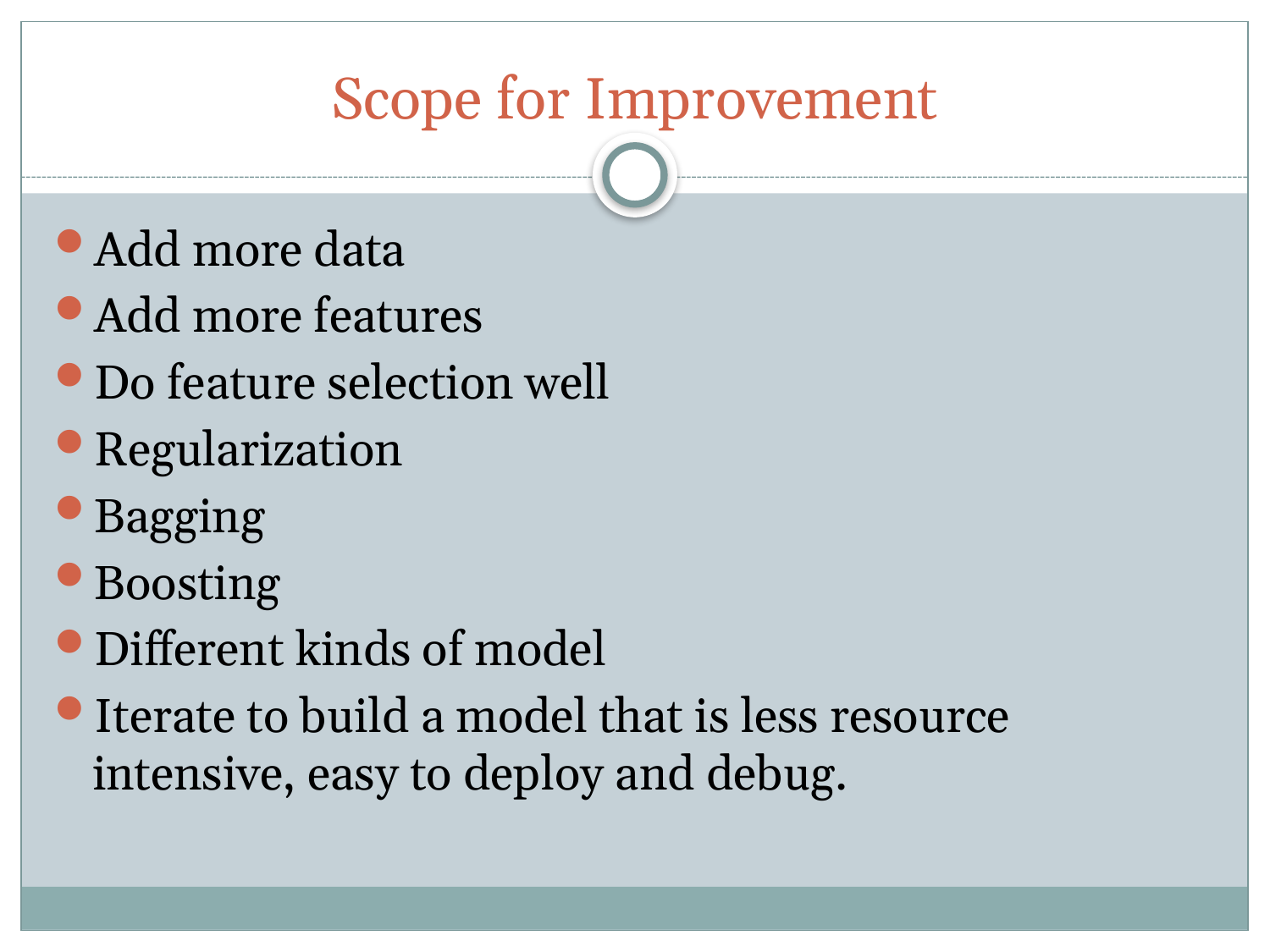

# Scope for Improvement
Add more data
Add more features
Do feature selection well
Regularization
Bagging
Boosting
Different kinds of model
Iterate to build a model that is less resource intensive, easy to deploy and debug.